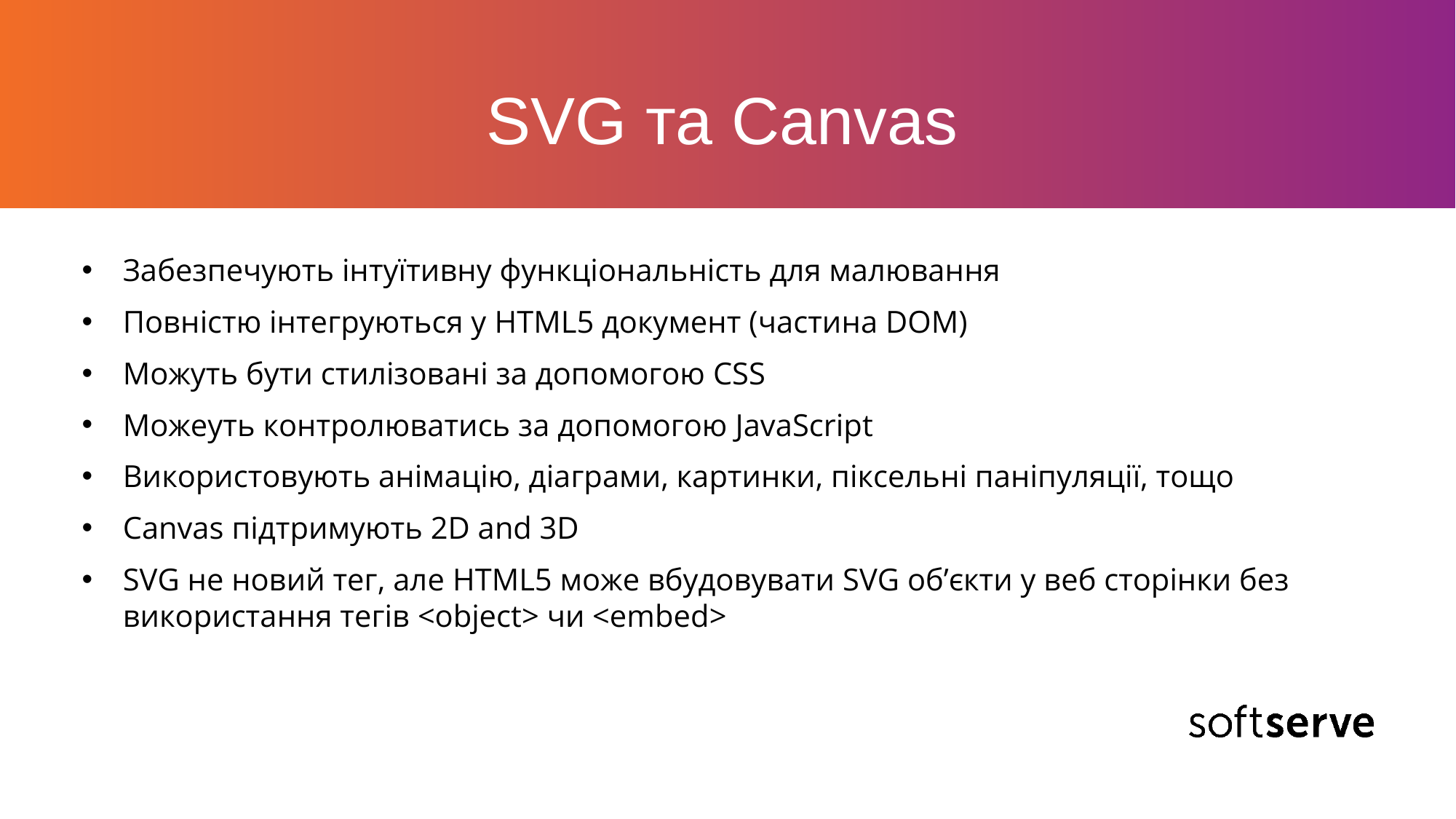

# SVG та Canvas
Забезпечують інтуїтивну функціональність для малювання
Повністю інтегруються у HTML5 документ (частина DOM)
Можуть бути стилізовані за допомогою CSS
Можеуть контролюватись за допомогою JavaScript
Використовують анімацію, діаграми, картинки, піксельні паніпуляції, тощо
Canvas підтримують 2D and 3D
SVG не новий тег, але HTML5 може вбудовувати SVG об’єкти у веб сторінки без використання тегів <object> чи <embed>